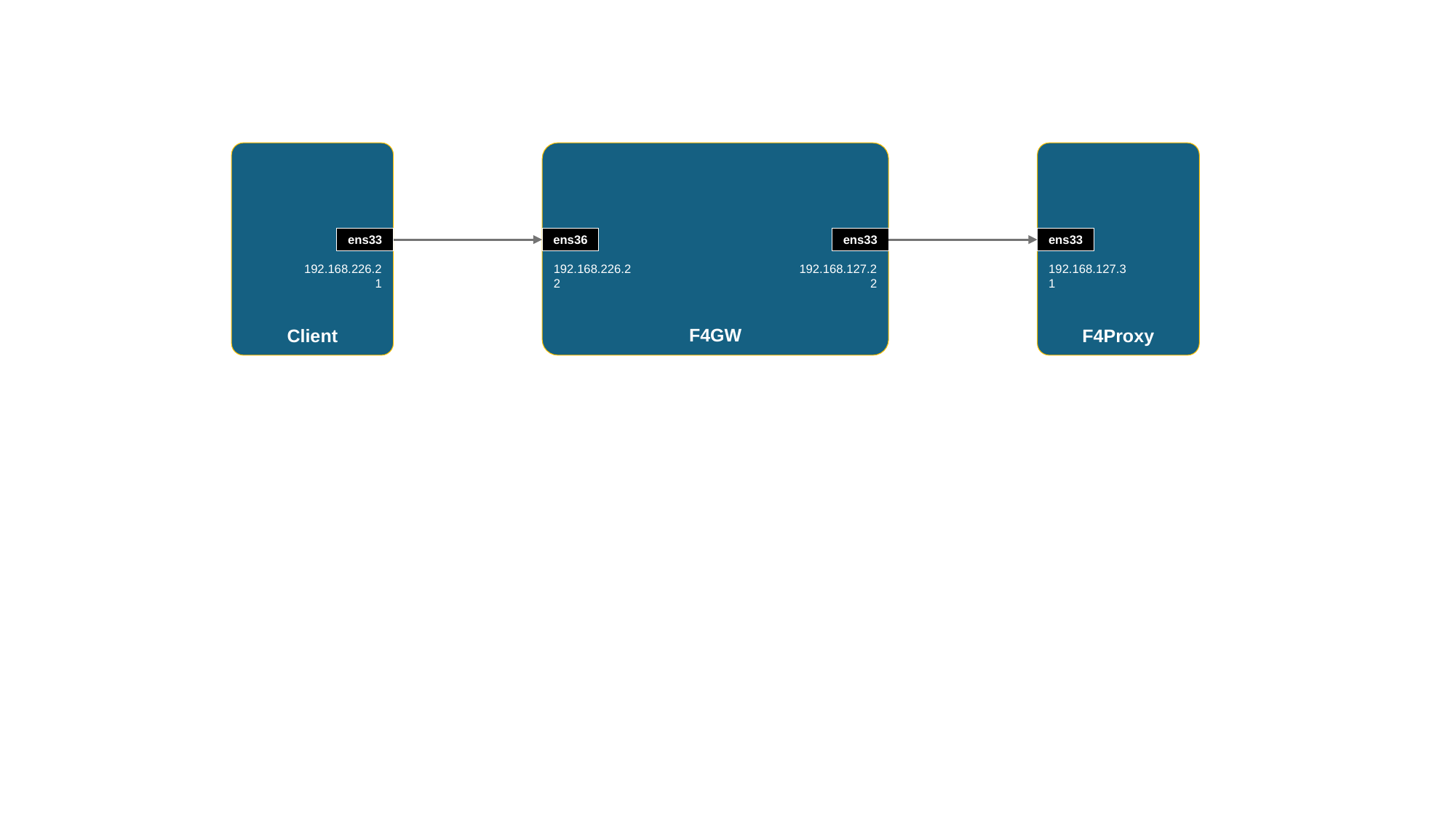

Client
ens33
192.168.226.21
F4GW
ens36
ens33
192.168.226.22
192.168.127.22
F4Proxy
ens33
192.168.127.31